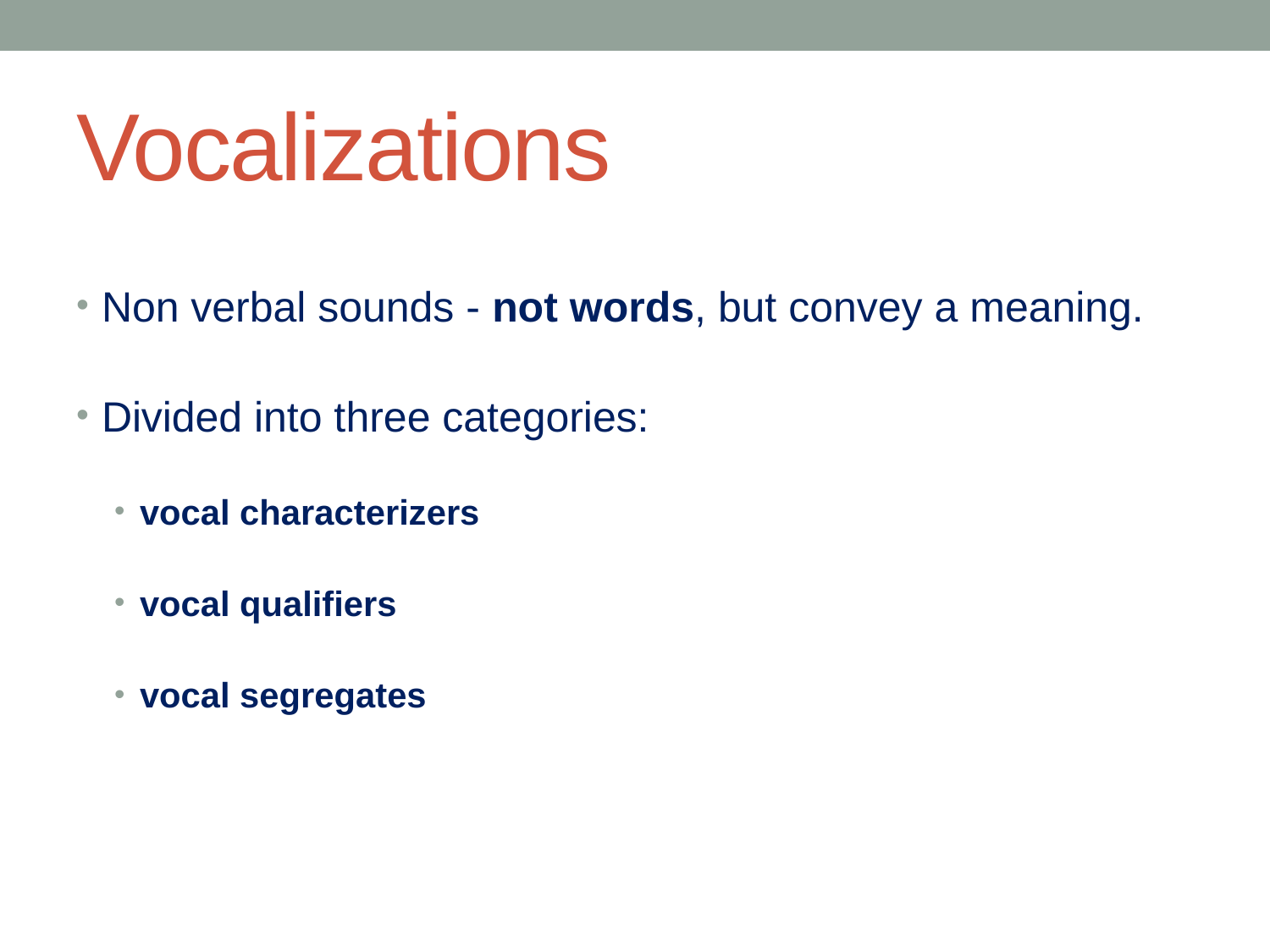

# Vocalizations
Non verbal sounds - not words, but convey a meaning.
Divided into three categories:
vocal characterizers
vocal qualifiers
vocal segregates